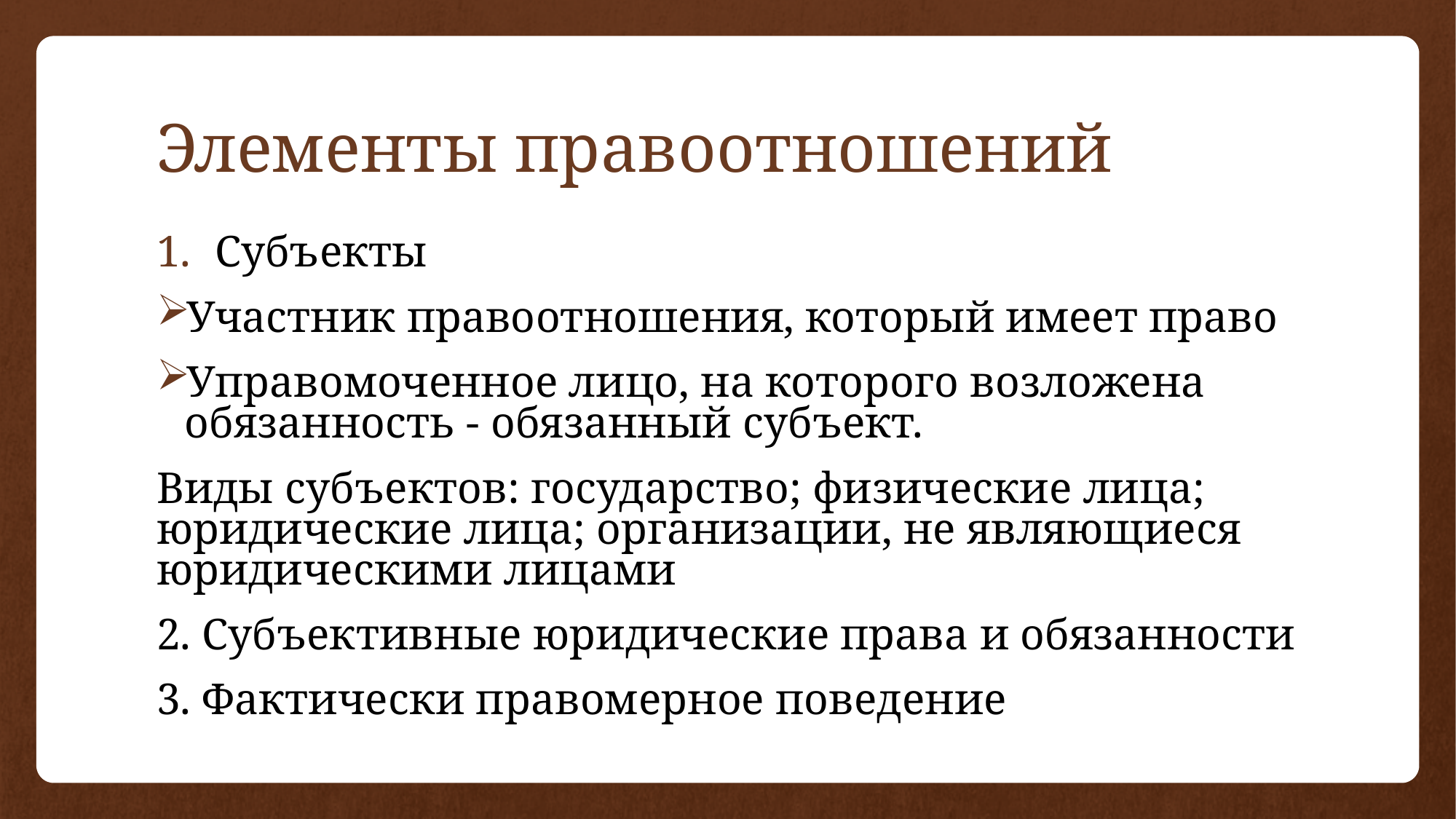

# Элементы правоотношений
Субъекты
Участник правоотношения, который имеет право
Управомоченное лицо, на которого возложена обязанность - обязанный субъект.
Виды субъектов: государство; физические лица; юридические лица; организации, не являющиеся юридическими лицами
2. Субъективные юридические права и обязанности
3. Фактически правомерное поведение